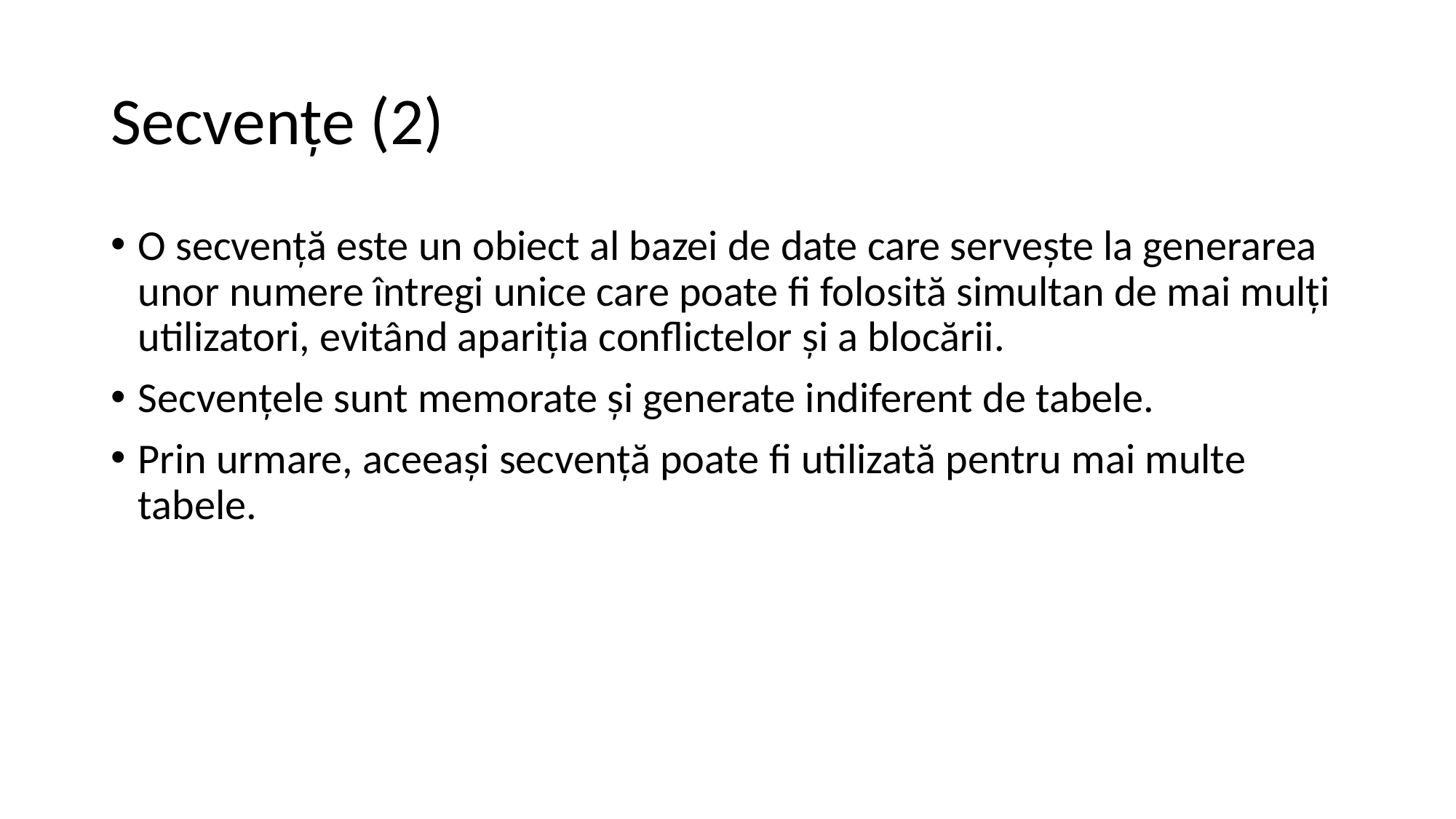

# Secvenţe (2)
O secvenţă este un obiect al bazei de date care serveşte la generarea unor numere întregi unice care poate fi folosită simultan de mai mulţi utilizatori, evitând apariţia conflictelor şi a blocării.
Secvenţele sunt memorate şi generate indiferent de tabele.
Prin urmare, aceeaşi secvenţă poate fi utilizată pentru mai multe tabele.